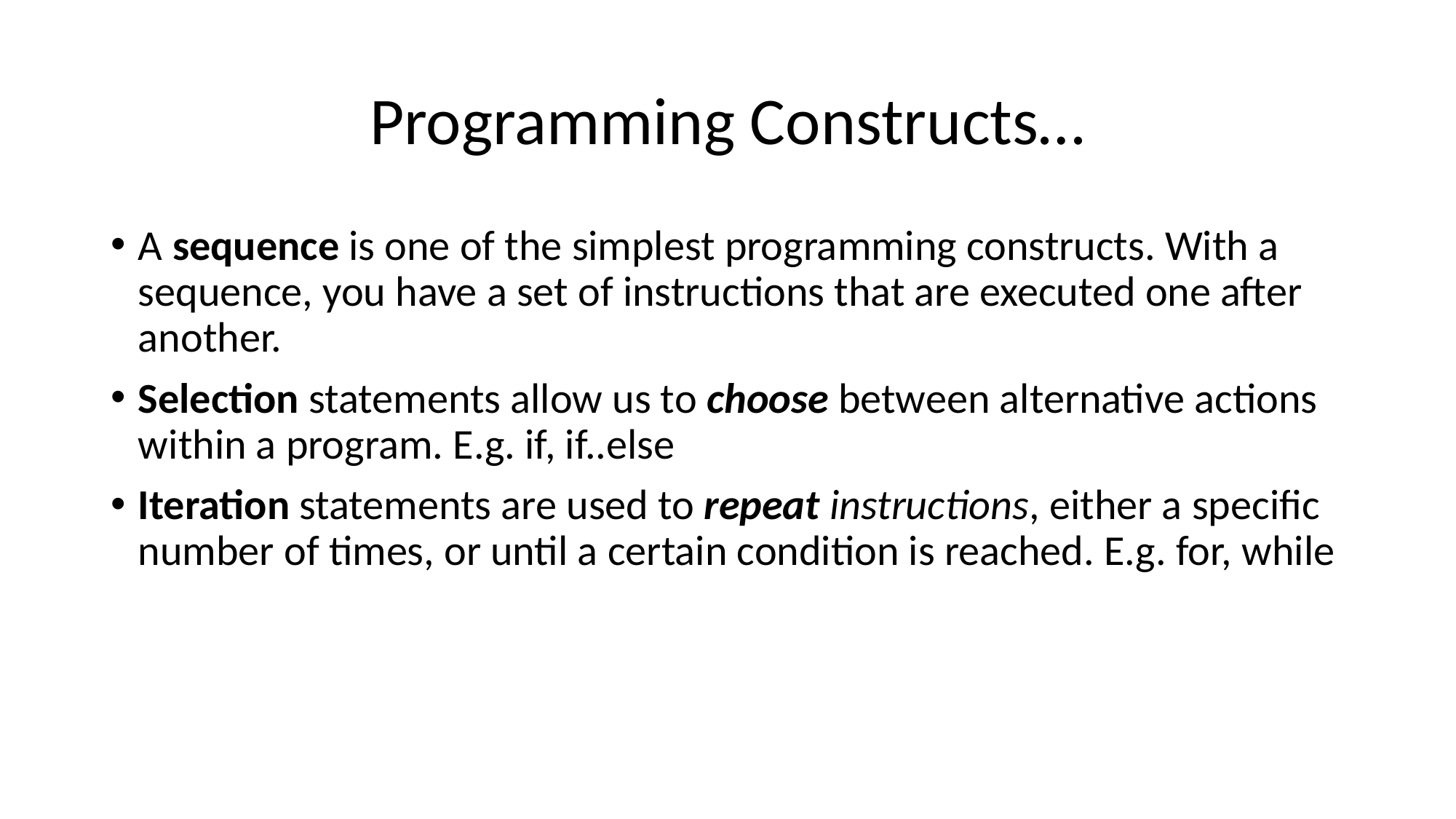

# Programming Constructs…
A sequence is one of the simplest programming constructs. With a sequence, you have a set of instructions that are executed one after another.
Selection statements allow us to choose between alternative actions within a program. E.g. if, if..else
Iteration statements are used to repeat instructions, either a specific number of times, or until a certain condition is reached. E.g. for, while